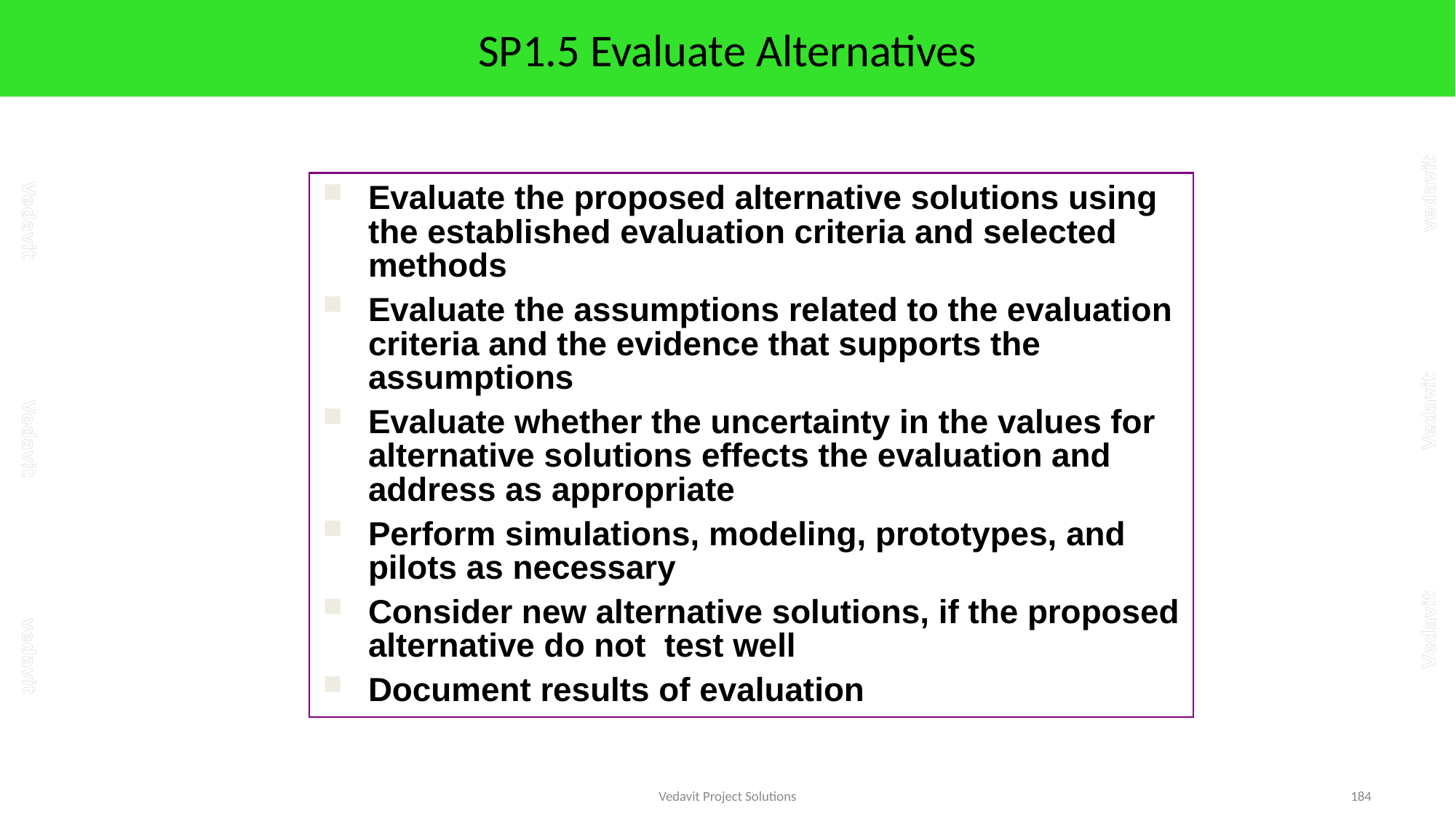

# SP1.5 Evaluate Alternatives

Evaluate the proposed alternative solutions using the established evaluation criteria and selected methods
Evaluate the assumptions related to the evaluation criteria and the evidence that supports the assumptions
Evaluate whether the uncertainty in the values for alternative solutions effects the evaluation and address as appropriate
Perform simulations, modeling, prototypes, and pilots as necessary
Consider new alternative solutions, if the proposed alternative do not  test well
Document results of evaluation

Vedavit Project Solutions
184